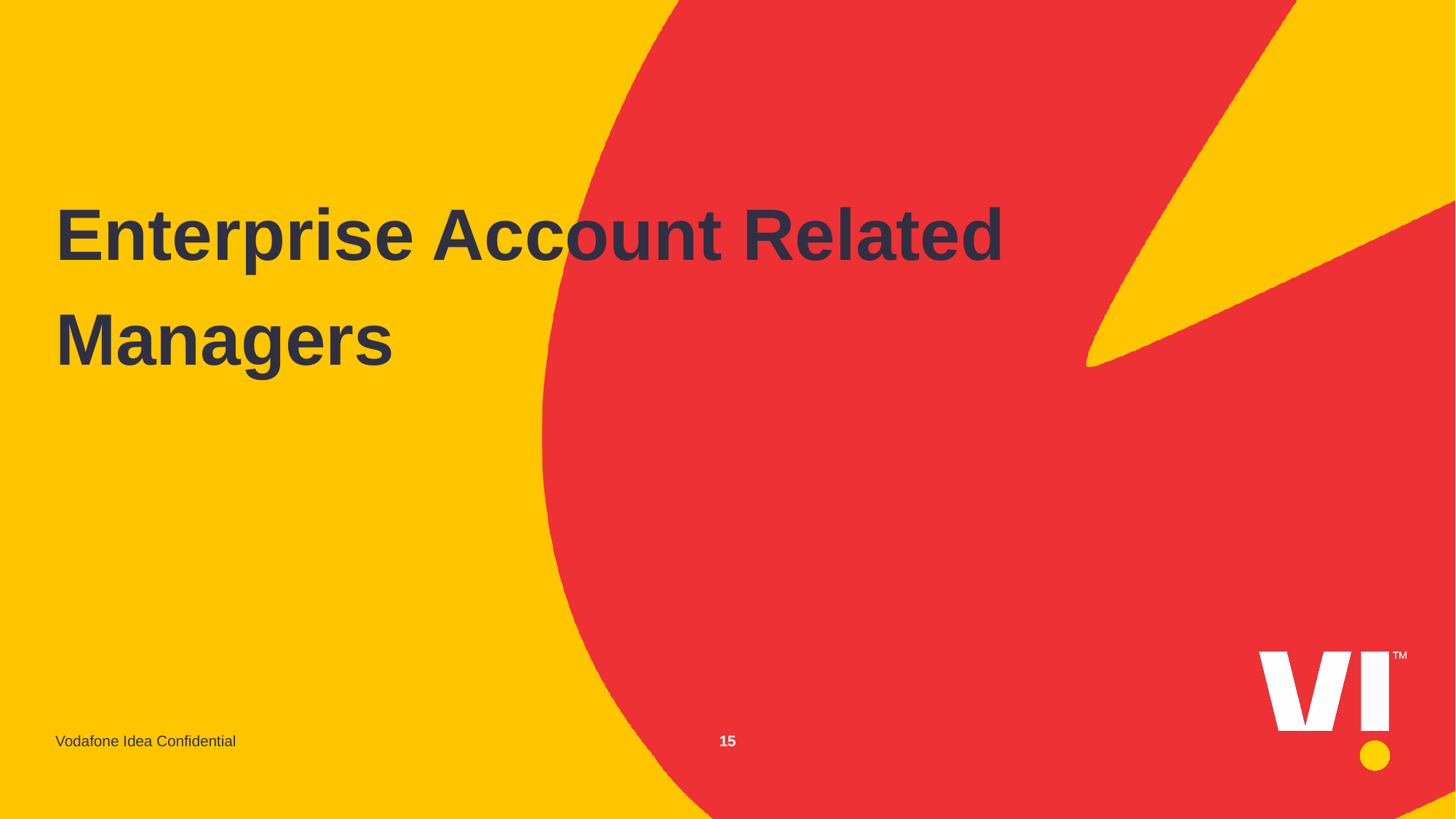

Enterprise Account Related Managers
Vodafone Idea Confidential
15